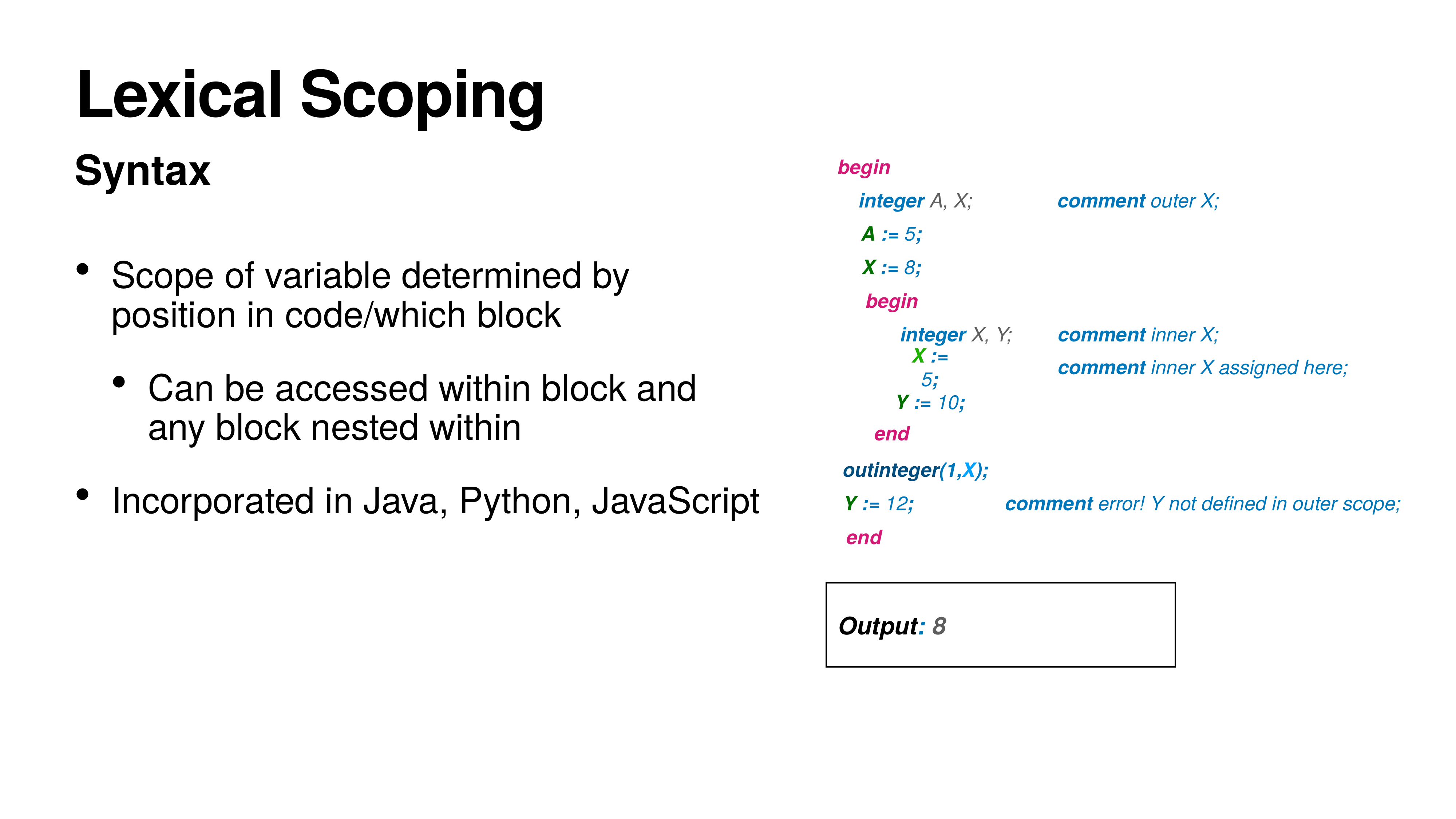

# Lexical Scoping
Syntax
begin
integer A, X;
comment outer X;
A := 5;
X := 8;
Scope of variable determined by position in code/which block
Can be accessed within block and any block nested within
Incorporated in Java, Python, JavaScript
begin
integer X, Y;
comment inner X;
X := 5;
comment inner X assigned here;
Y := 10;
end
outinteger(1,X);
Y := 12;
comment error! Y not defined in outer scope;
end

Output: 8